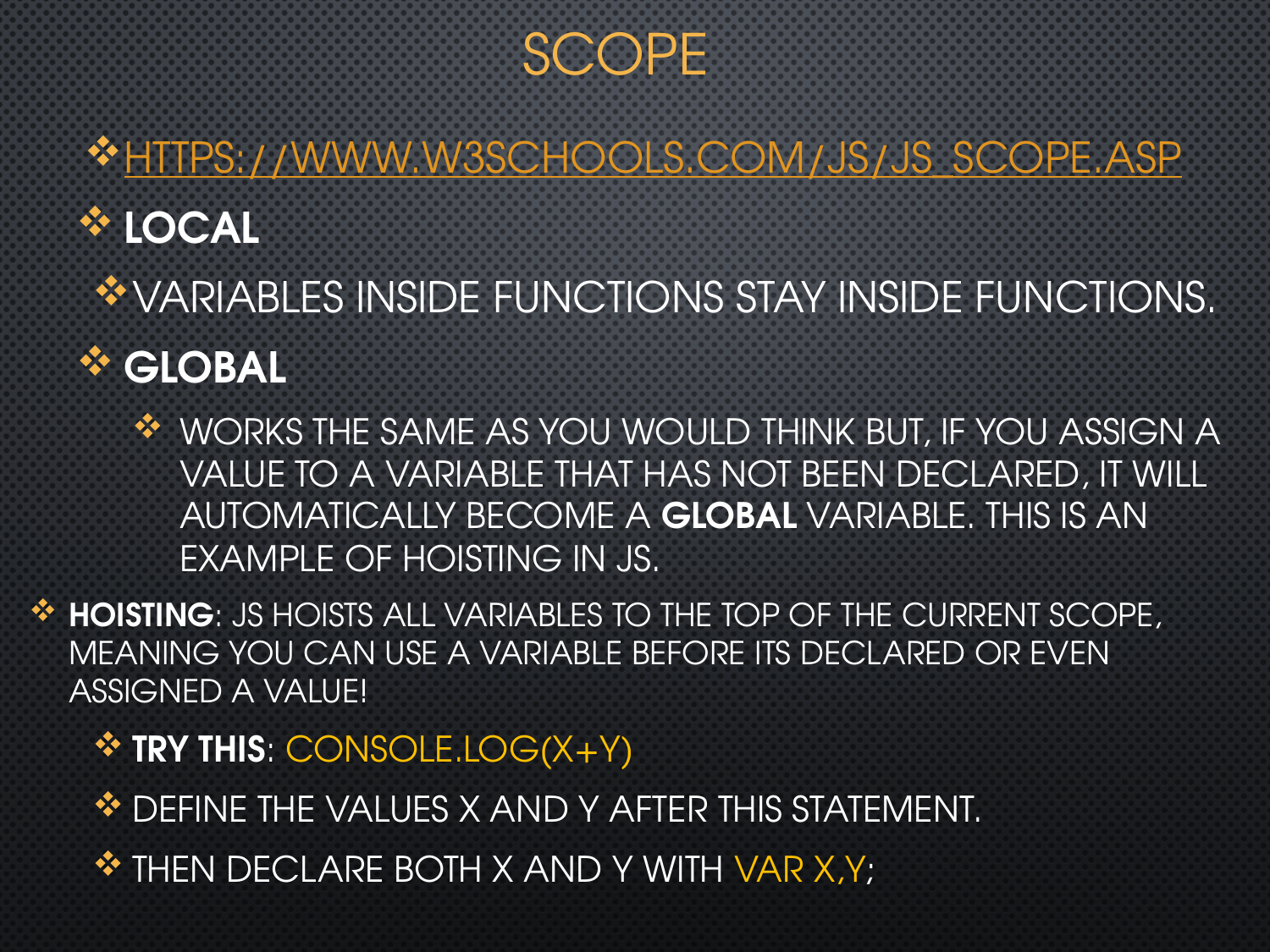

# Scope
https://www.w3schools.com/js/js_scope.asp
Local
Variables inside functions stay inside functions.
Global
Works the same as you would think BUT, if you assign a value to a variable that has not been declared, it will automatically become a GLOBAL variable. This is an example of hoisting in JS.
Hoisting: JS Hoists all variables to the top of the current scope, meaning you can use a variable before its declared or even assigned a value!
Try this: console.log(x+y)
Define the values x and y after this statement.
Then declare both x and y with var x,y;